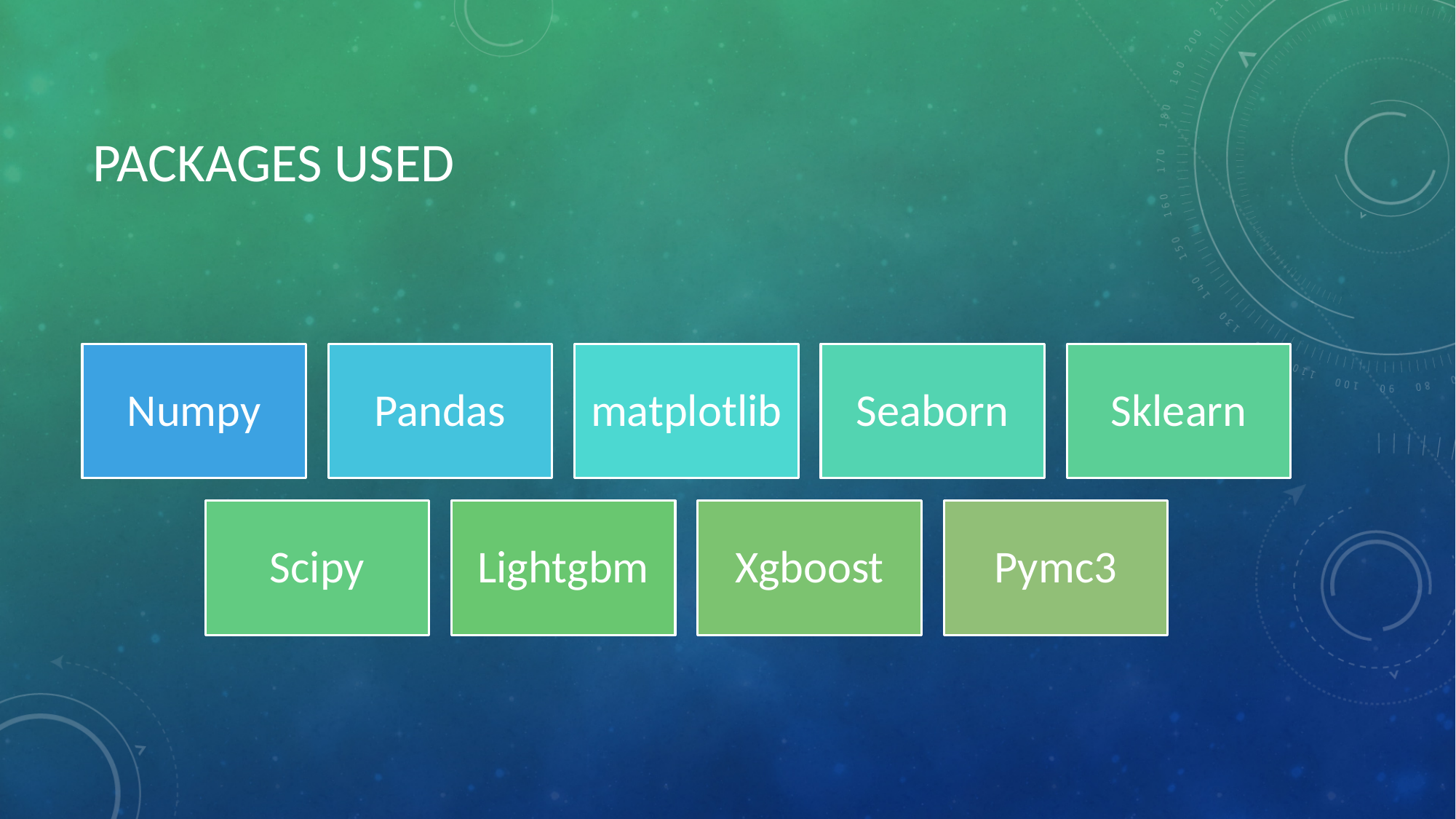

# Packages Used
Numpy
Pandas
matplotlib
Seaborn
Sklearn
Scipy
Lightgbm
Xgboost
Pymc3